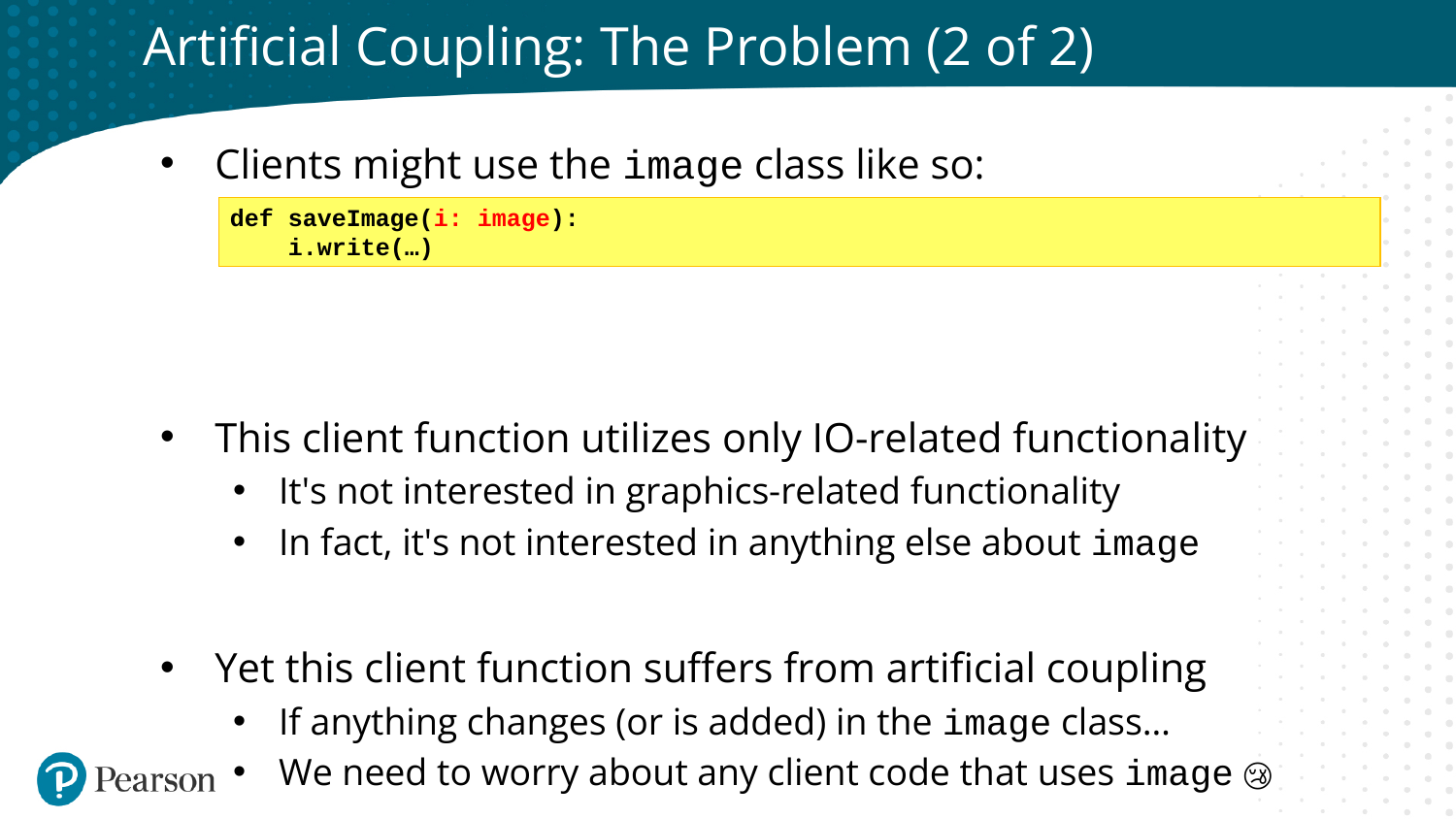

# Artificial Coupling: The Problem (2 of 2)
Clients might use the image class like so:

This client function utilizes only IO-related functionality
It's not interested in graphics-related functionality
In fact, it's not interested in anything else about image

Yet this client function suffers from artificial coupling
If anything changes (or is added) in the image class…
We need to worry about any client code that uses image 😢

def saveImage(i: image):
    i.write(…)